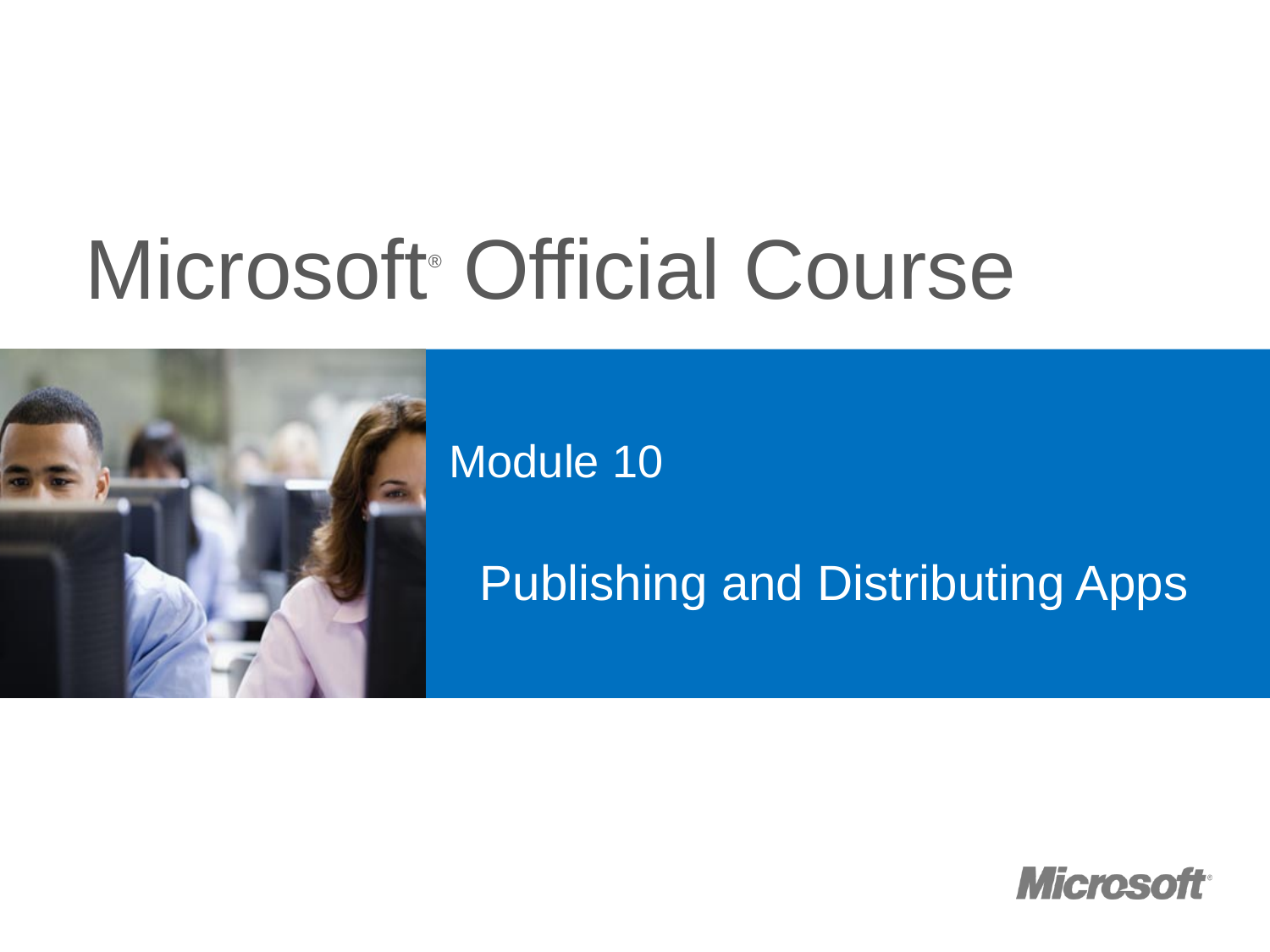

# Module 10
Publishing and Distributing Apps